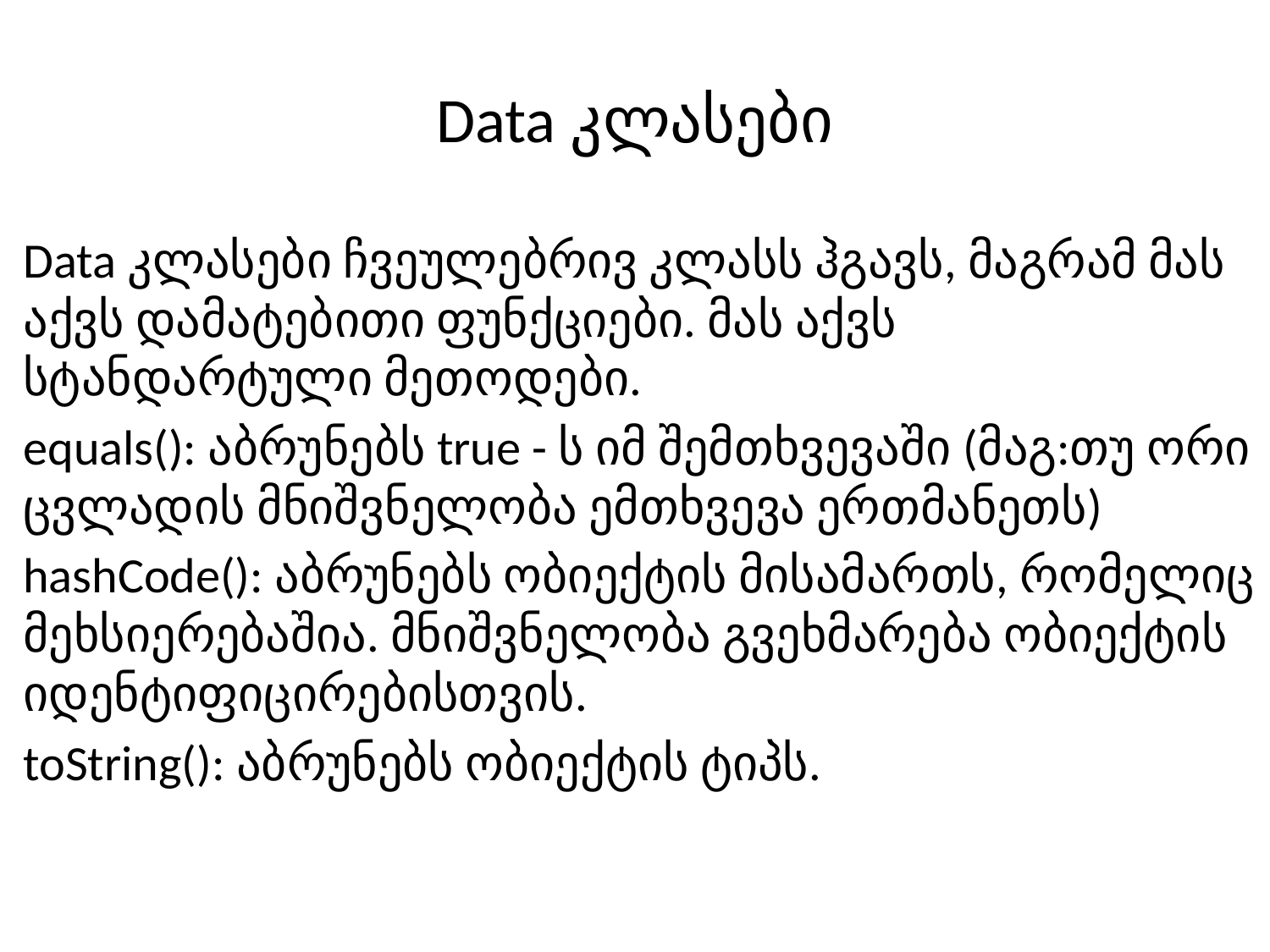

# Data კლასები
Data კლასები ჩვეულებრივ კლასს ჰგავს, მაგრამ მას აქვს დამატებითი ფუნქციები. მას აქვს სტანდარტული მეთოდები.
equals(): აბრუნებს true - ს იმ შემთხვევაში (მაგ:თუ ორი ცვლადის მნიშვნელობა ემთხვევა ერთმანეთს)
hashCode(): აბრუნებს ობიექტის მისამართს, რომელიც მეხსიერებაშია. მნიშვნელობა გვეხმარება ობიექტის იდენტიფიცირებისთვის.
toString(): აბრუნებს ობიექტის ტიპს.